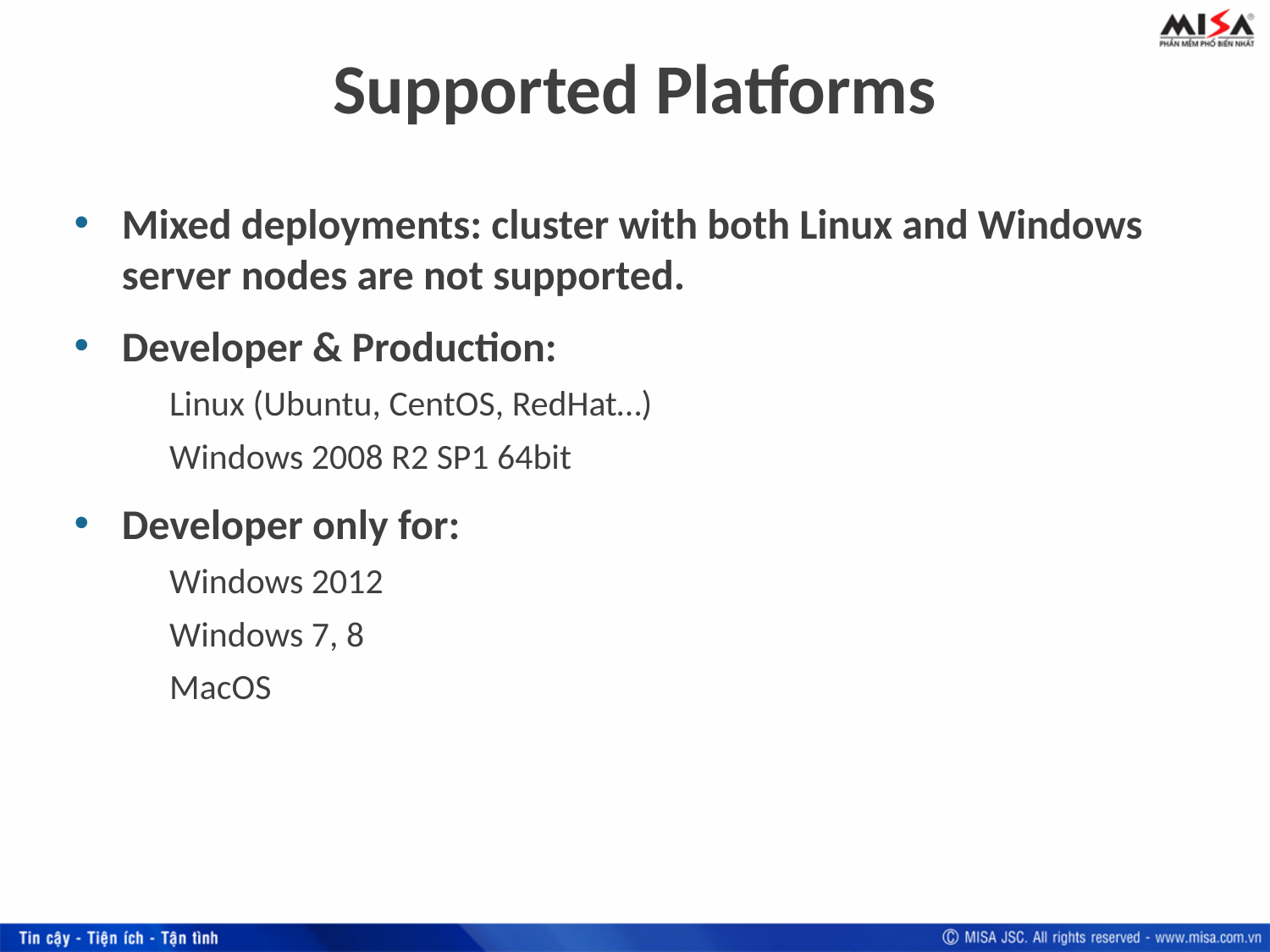

# Supported Platforms
Mixed deployments: cluster with both Linux and Windows server nodes are not supported.
Developer & Production:
Linux (Ubuntu, CentOS, RedHat…)
Windows 2008 R2 SP1 64bit
Developer only for:
Windows 2012
Windows 7, 8
MacOS